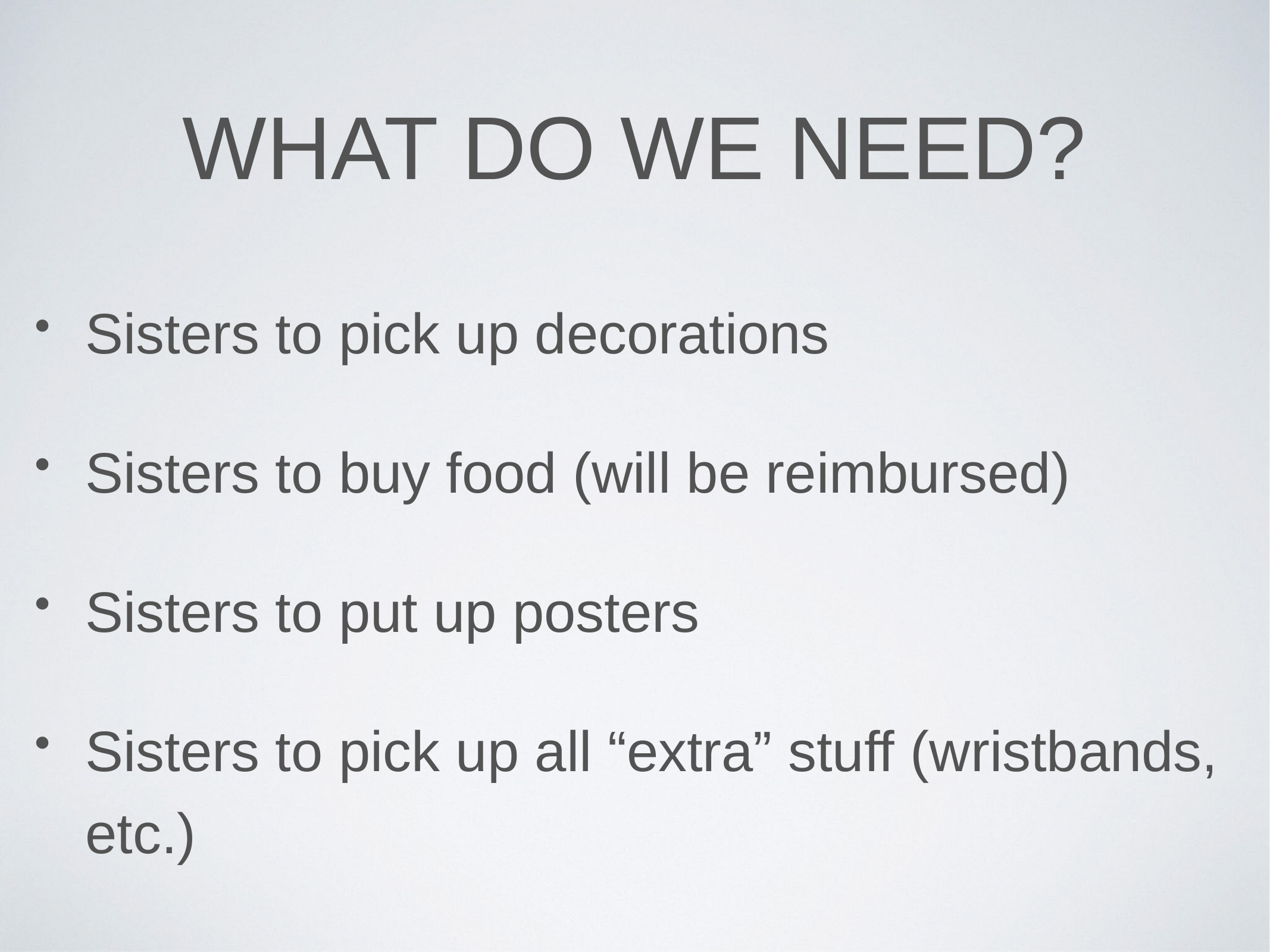

# what do we need?
Sisters to pick up decorations
Sisters to buy food (will be reimbursed)
Sisters to put up posters
Sisters to pick up all “extra” stuff (wristbands, etc.)